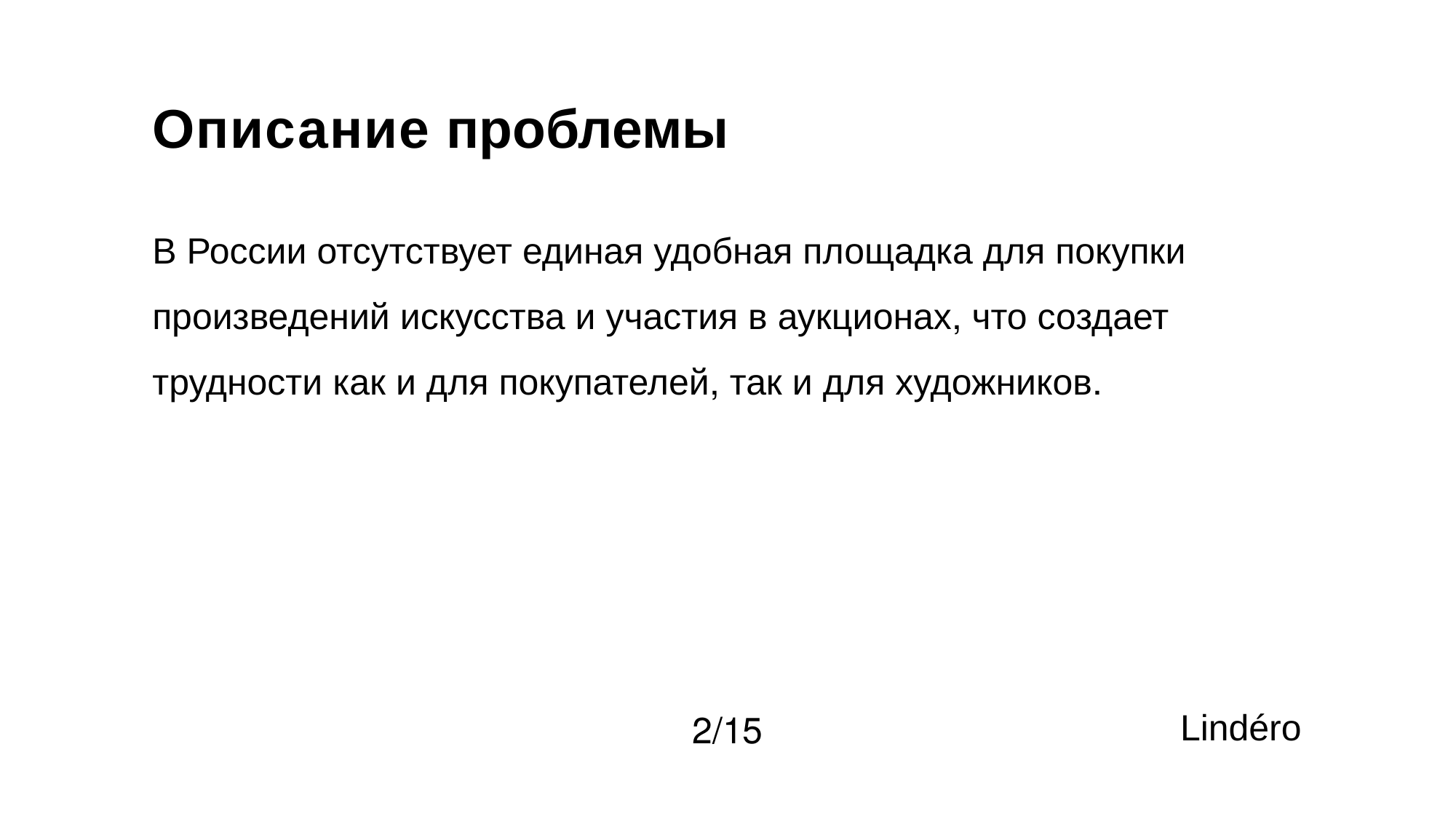

# Описание проблемы
В России отсутствует единая удобная площадка для покупки произведений искусства и участия в аукционах, что создает трудности как и для покупателей, так и для художников.
Lindéro
2/15